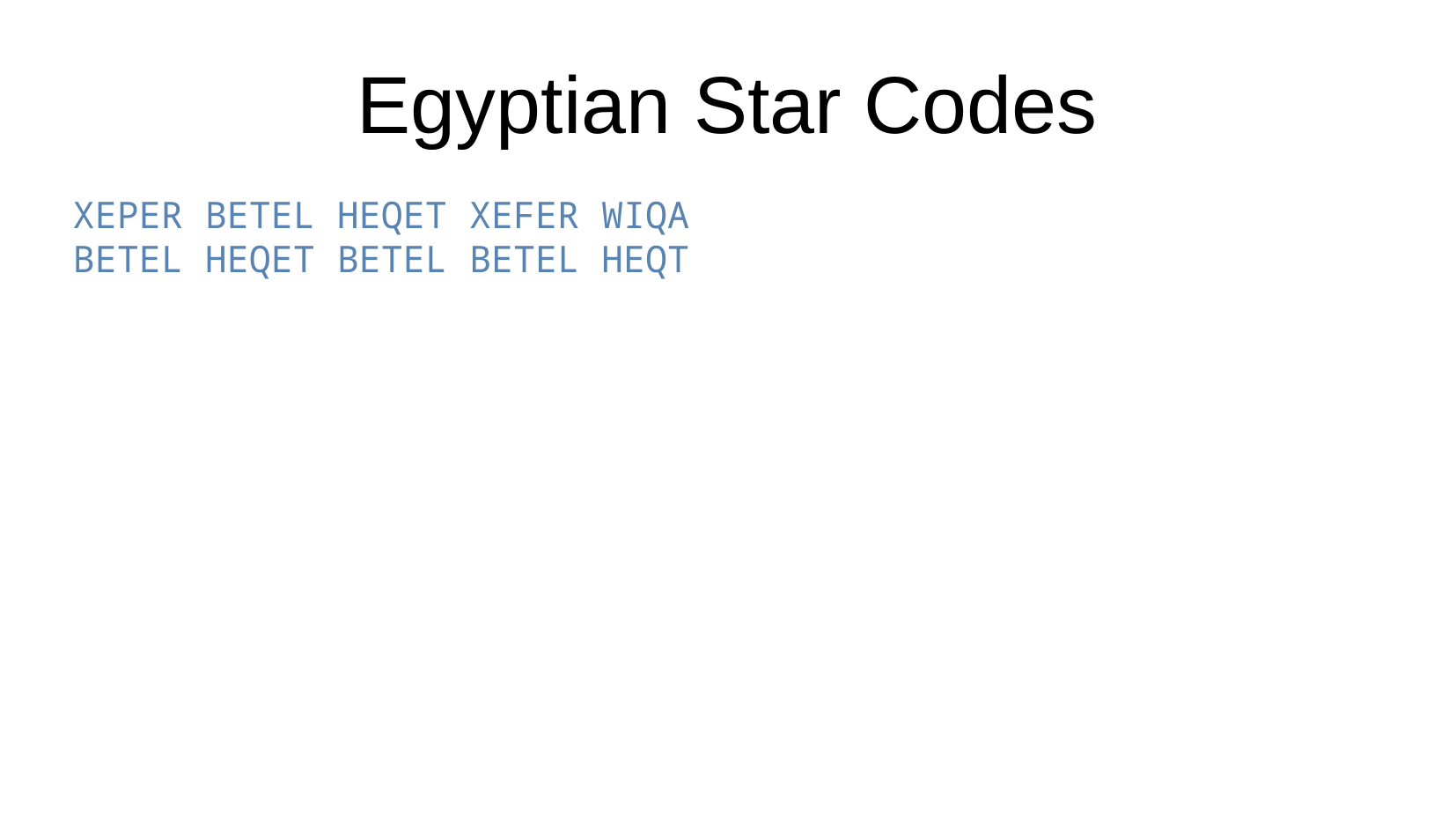

Egyptian Star Codes
XEPER BETEL HEQET XEFER WIQA
BETEL HEQET BETEL BETEL HEQT